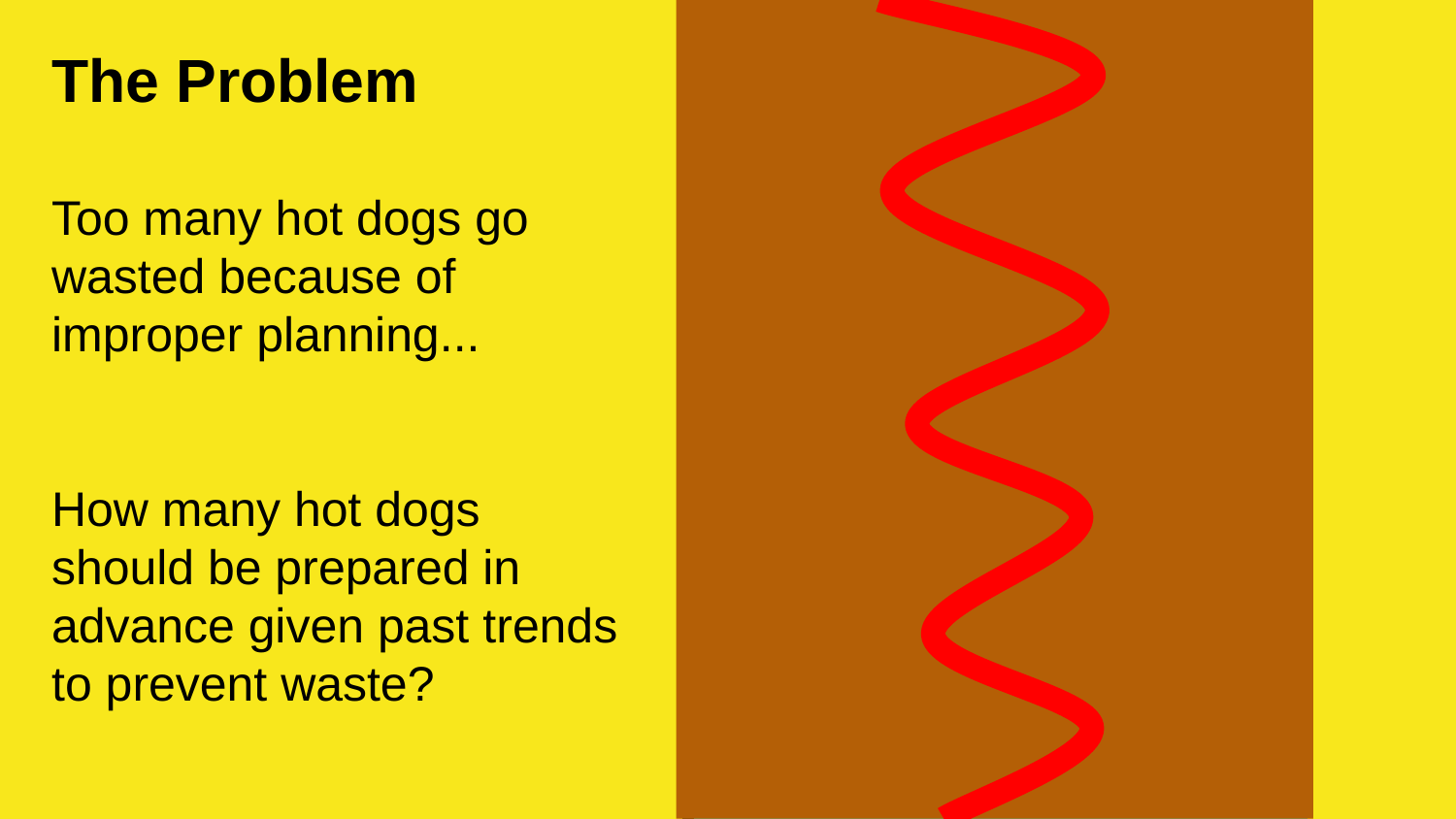

The Problem

Too many hot dogs go wasted because of improper planning...

How many hot dogs should be prepared in advance given past trends to prevent waste?